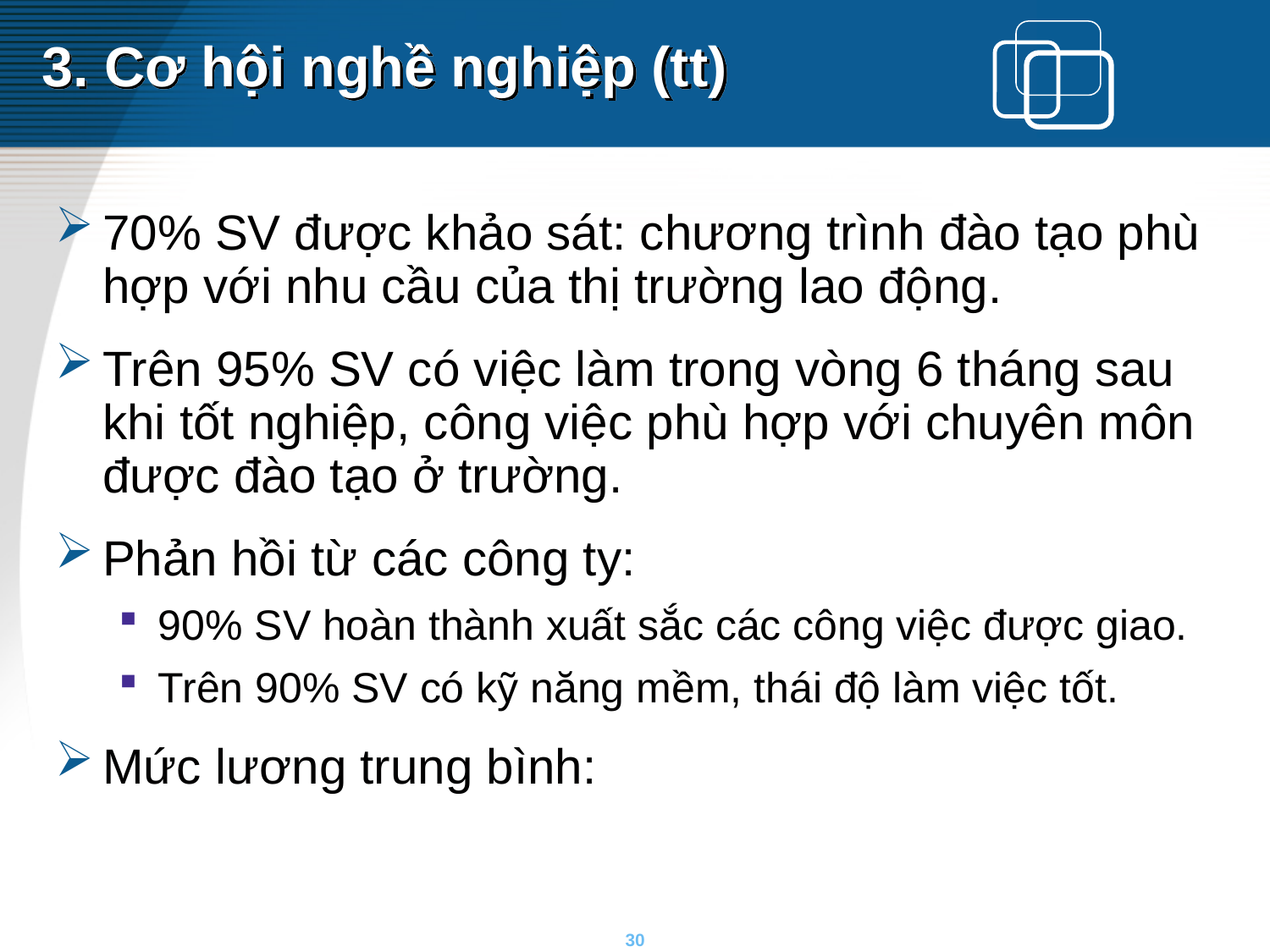

# 3. Cơ hội nghề nghiệp (tt)
70% SV được khảo sát: chương trình đào tạo phù hợp với nhu cầu của thị trường lao động.
Trên 95% SV có việc làm trong vòng 6 tháng sau khi tốt nghiệp, công việc phù hợp với chuyên môn được đào tạo ở trường.
Phản hồi từ các công ty:
90% SV hoàn thành xuất sắc các công việc được giao.
Trên 90% SV có kỹ năng mềm, thái độ làm việc tốt.
Mức lương trung bình:
30
30